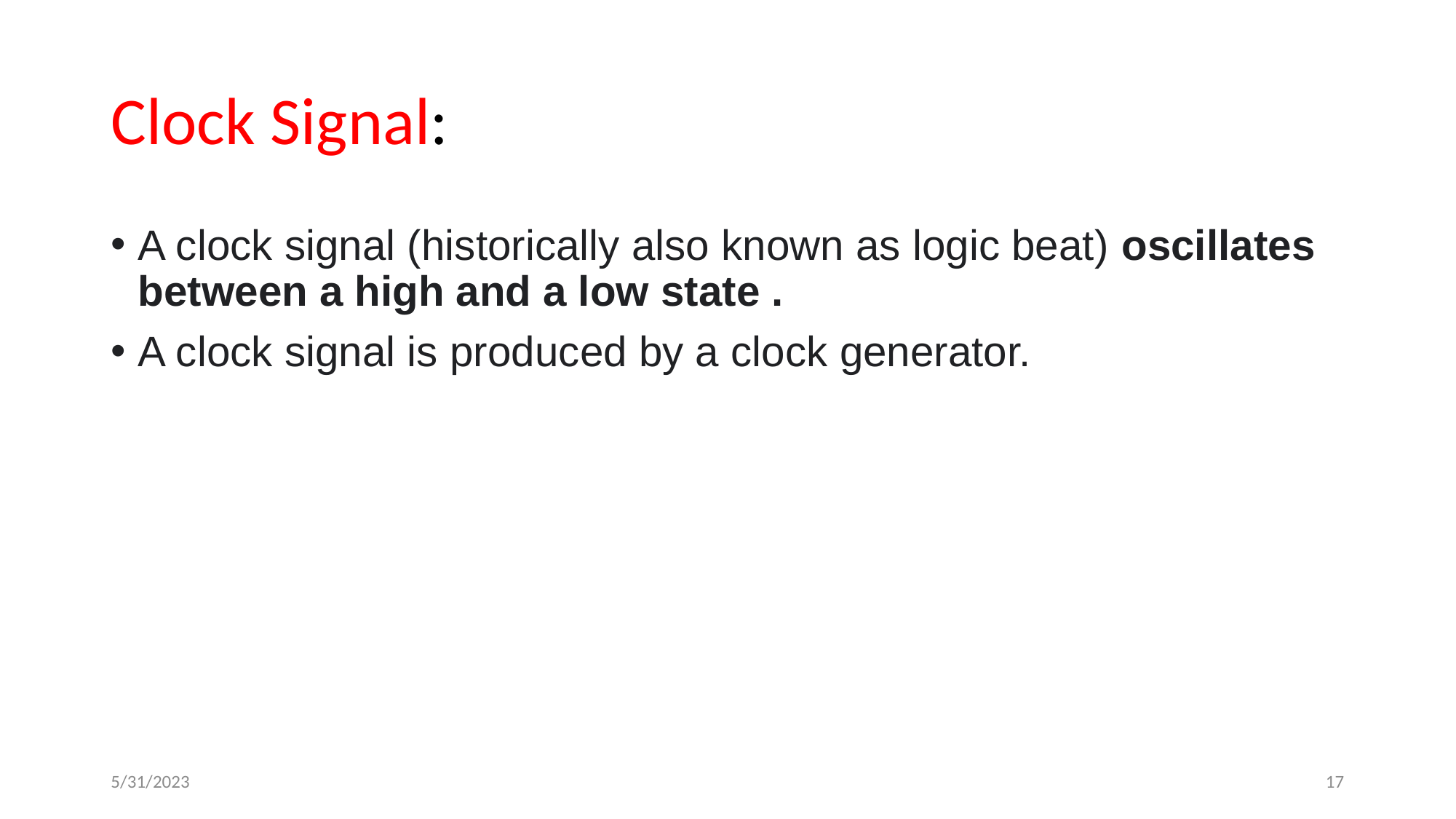

# Clock Signal:
A clock signal (historically also known as logic beat) oscillates between a high and a low state .
A clock signal is produced by a clock generator.
5/31/2023

17